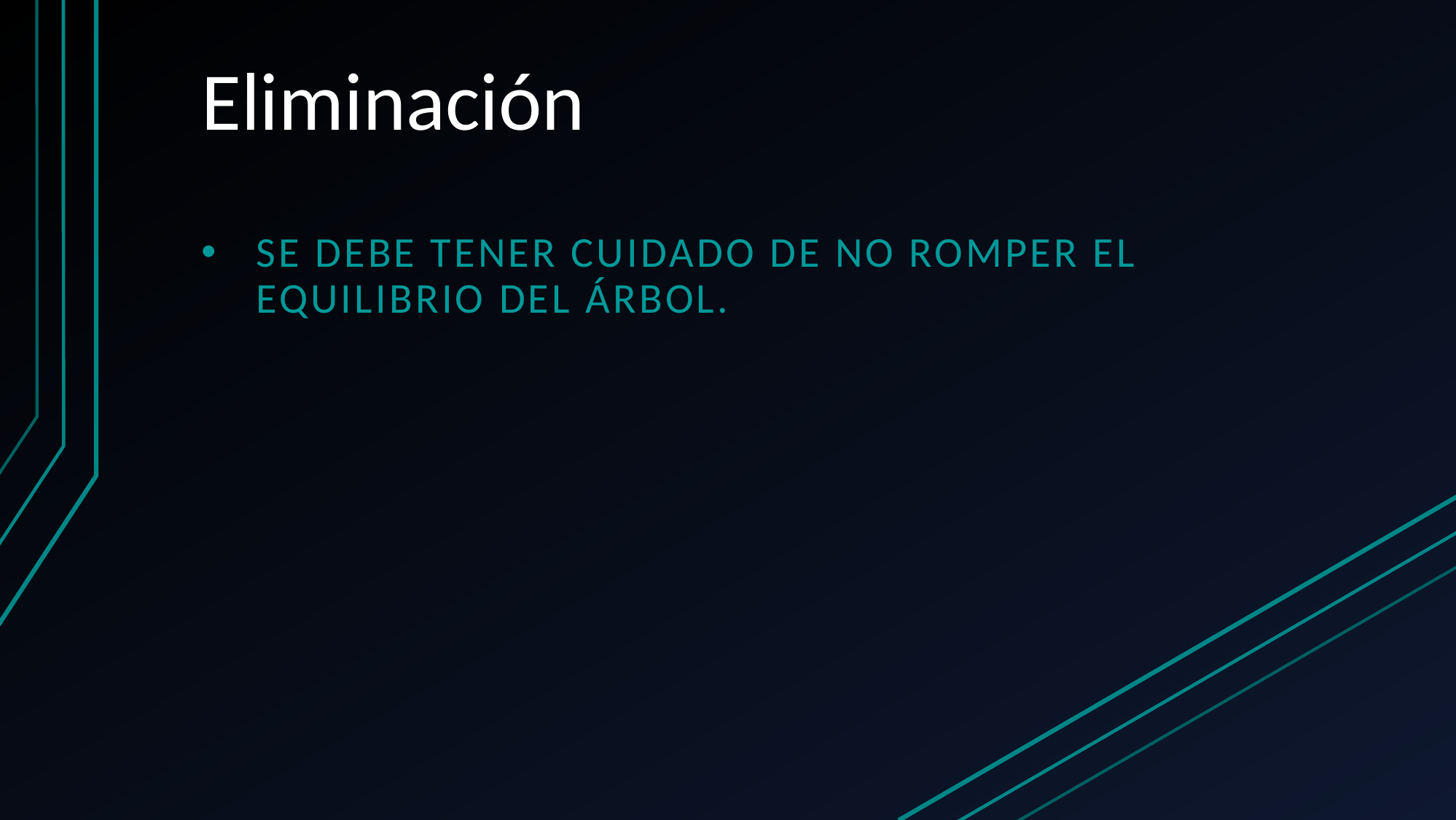

# Eliminación
SE DEBE TENER CUIDADO DE NO ROMPER EL EQUILIBRIO DEL ÁRBOL.